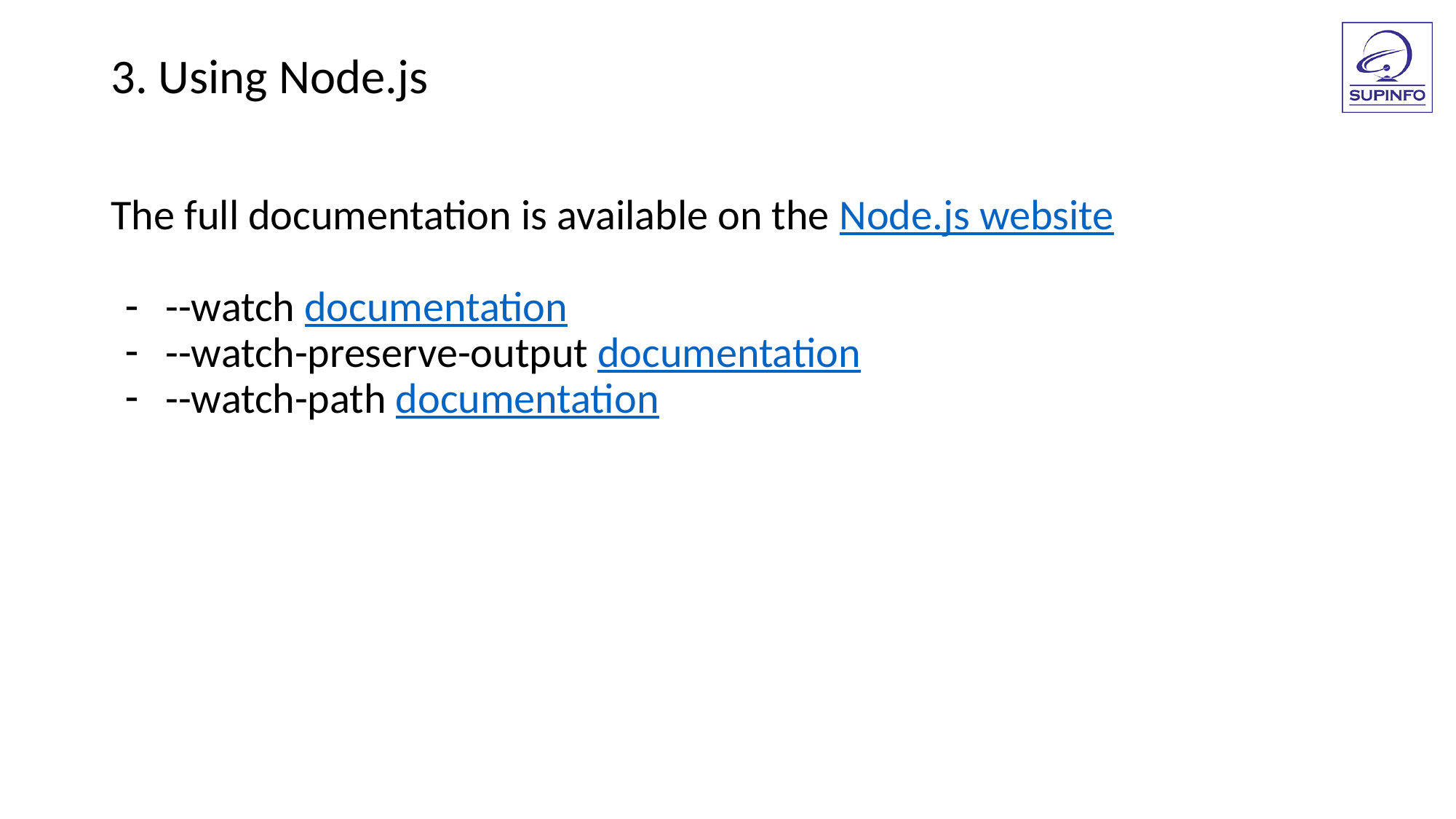

3. Using Node.js
The full documentation is available on the Node.js website

--watch documentation
--watch-preserve-output documentation
--watch-path documentation